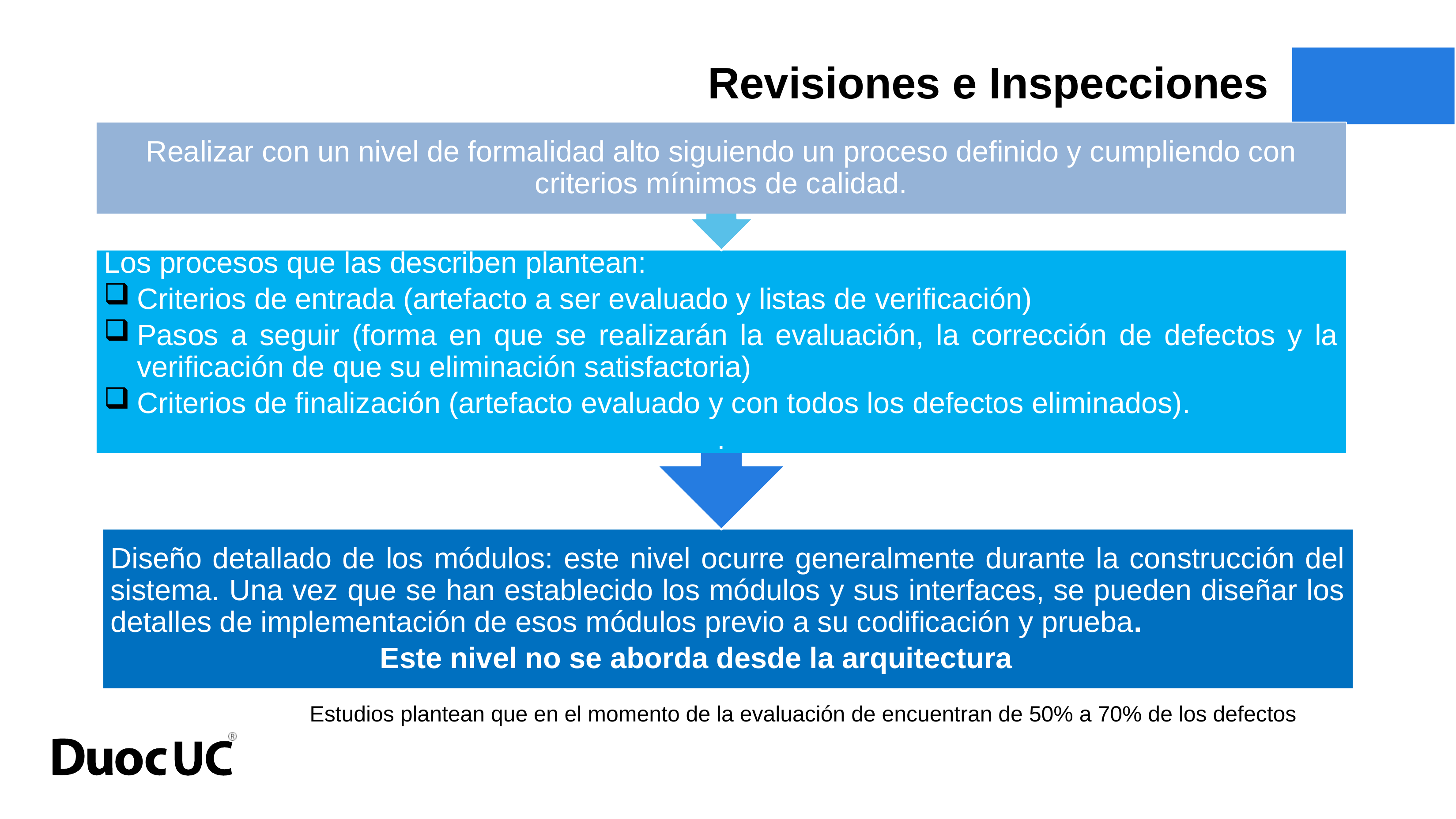

Revisiones e Inspecciones

Realizar con un nivel de formalidad alto siguiendo un proceso definido y cumpliendo con criterios mínimos de calidad.
Los procesos que las describen plantean:
Criterios de entrada (artefacto a ser evaluado y listas de verificación)
Pasos a seguir (forma en que se realizarán la evaluación, la corrección de defectos y la verificación de que su eliminación satisfactoria)
Criterios de finalización (artefacto evaluado y con todos los defectos eliminados).
.

Diseño detallado de los módulos: este nivel ocurre generalmente durante la construcción del sistema. Una vez que se han establecido los módulos y sus interfaces, se pueden diseñar los detalles de implementación de esos módulos previo a su codificación y prueba.
                                 Este nivel no se aborda desde la arquitectura
Estudios plantean que en el momento de la evaluación de encuentran de 50% a 70% de los defectos